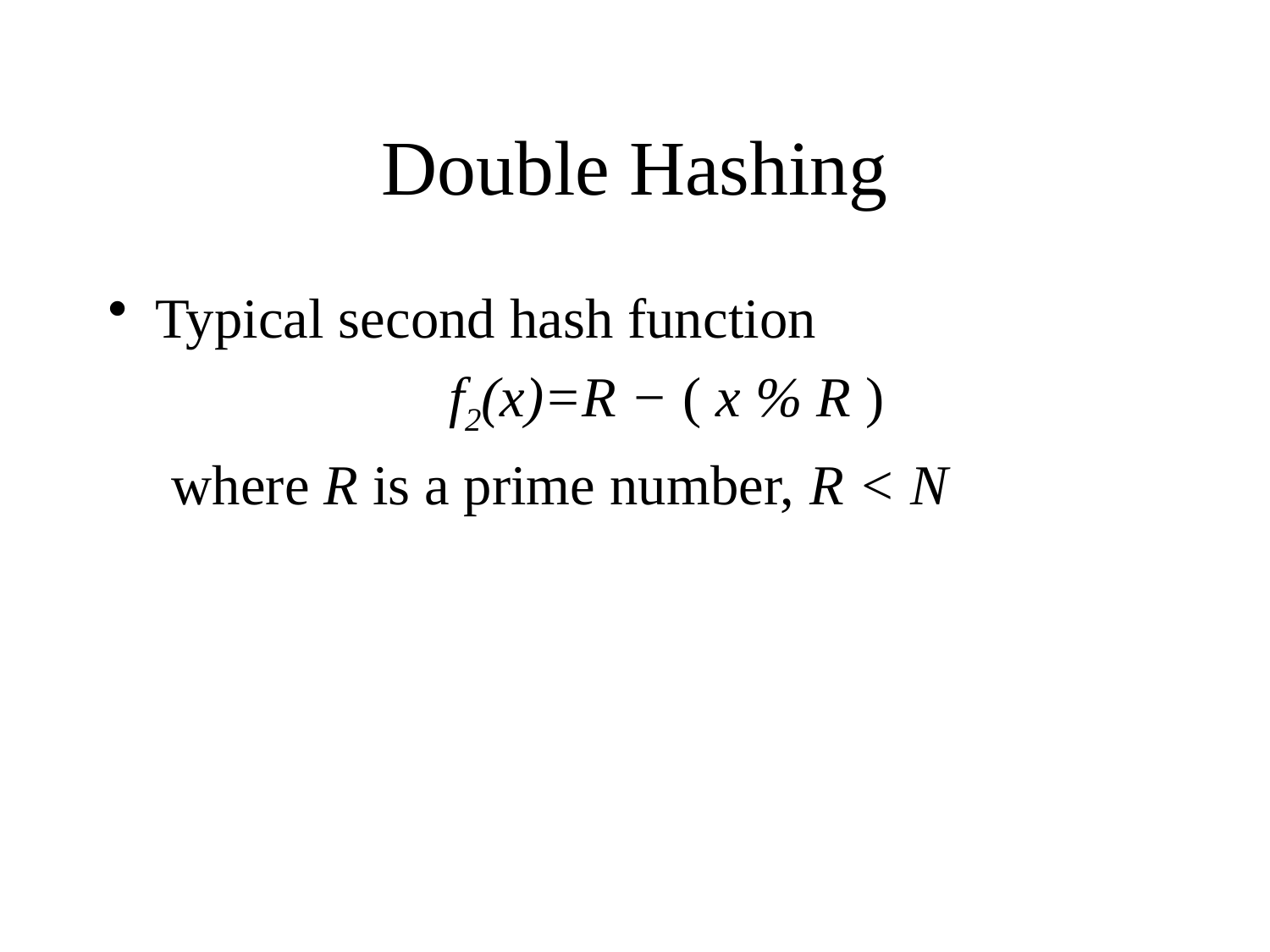

# Double Hashing
Typical second hash function
f2(x)=R − ( x % R )
where R is a prime number, R < N